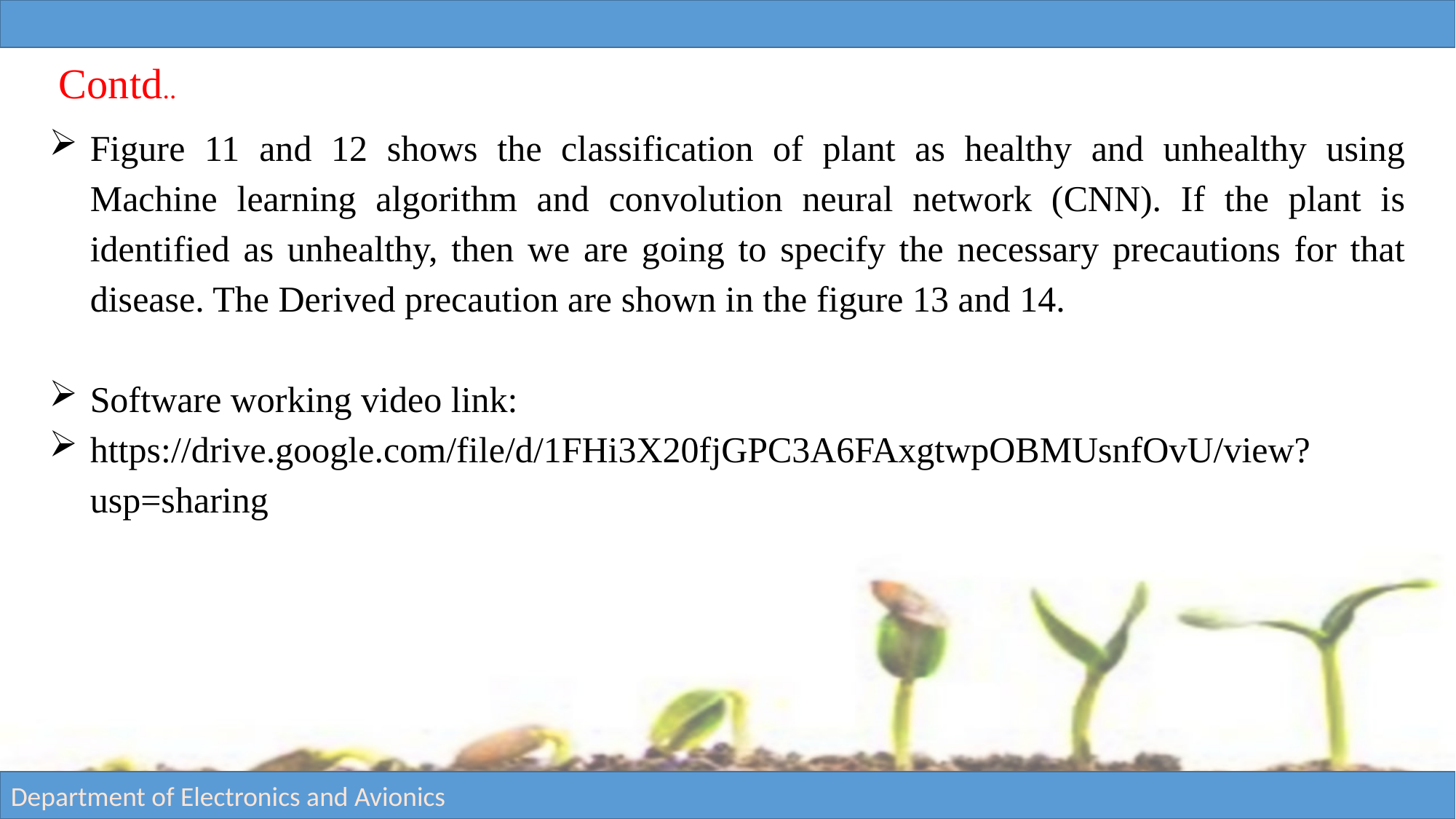

Contd..
Figure 11 and 12 shows the classification of plant as healthy and unhealthy using Machine learning algorithm and convolution neural network (CNN). If the plant is identified as unhealthy, then we are going to specify the necessary precautions for that disease. The Derived precaution are shown in the figure 13 and 14.

Software working video link:
https://drive.google.com/file/d/1FHi3X20fjGPC3A6FAxgtwpOBMUsnfOvU/view?usp=sharing

Department of Electronics and Avionics